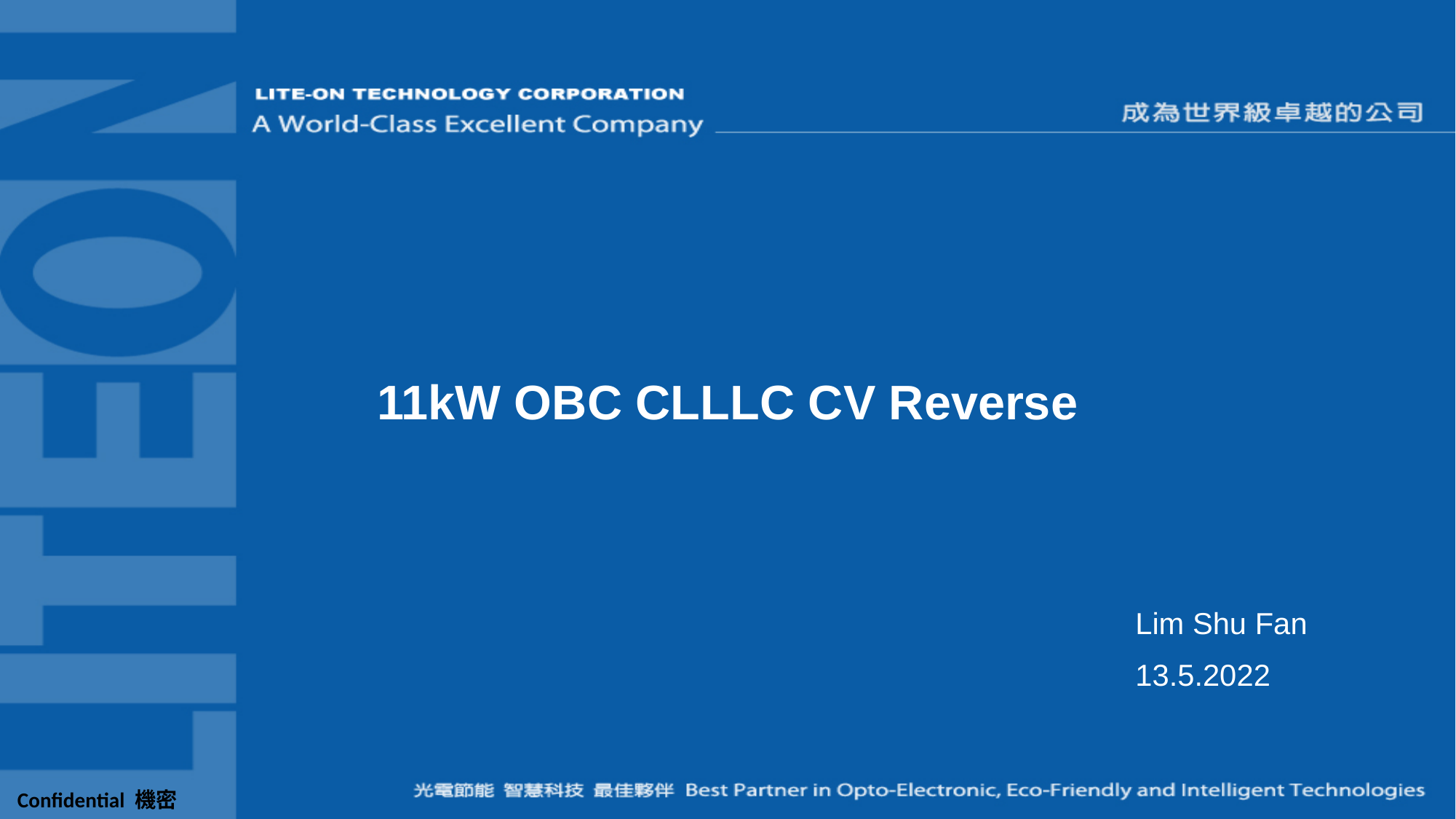

# 11kW OBC CLLLC CV Reverse
Lim Shu Fan
13.5.2022